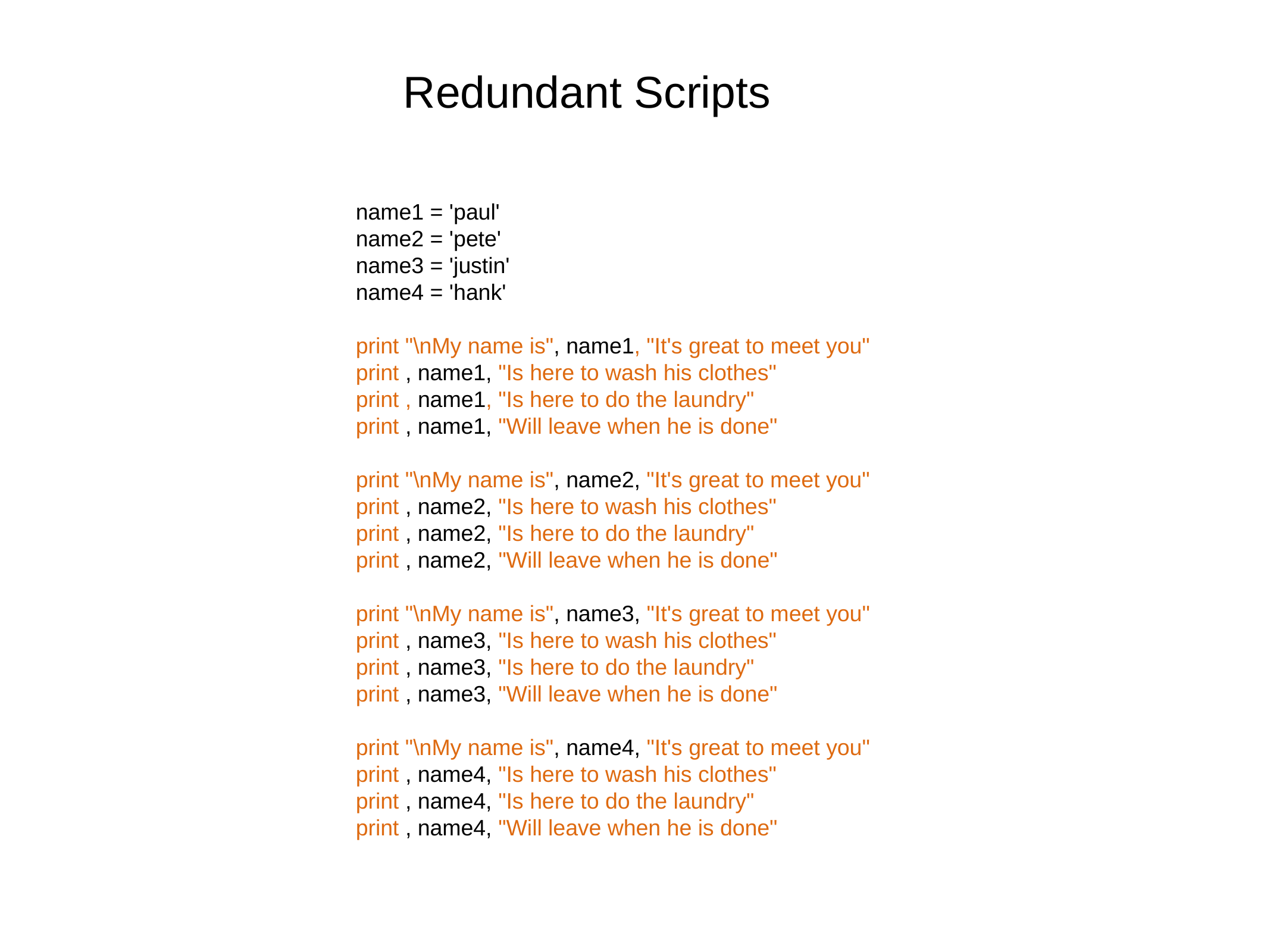

Redundant Scripts
name1 = 'paul'
name2 = 'pete'
name3 = 'justin'
name4 = 'hank'

print "\nMy name is", name1, "It's great to meet you"
print , name1, "Is here to wash his clothes"
print , name1, "Is here to do the laundry"
print , name1, "Will leave when he is done"

print "\nMy name is", name2, "It's great to meet you"
print , name2, "Is here to wash his clothes"
print , name2, "Is here to do the laundry"
print , name2, "Will leave when he is done"

print "\nMy name is", name3, "It's great to meet you"
print , name3, "Is here to wash his clothes"
print , name3, "Is here to do the laundry"
print , name3, "Will leave when he is done"

print "\nMy name is", name4, "It's great to meet you"
print , name4, "Is here to wash his clothes"
print , name4, "Is here to do the laundry"
print , name4, "Will leave when he is done"